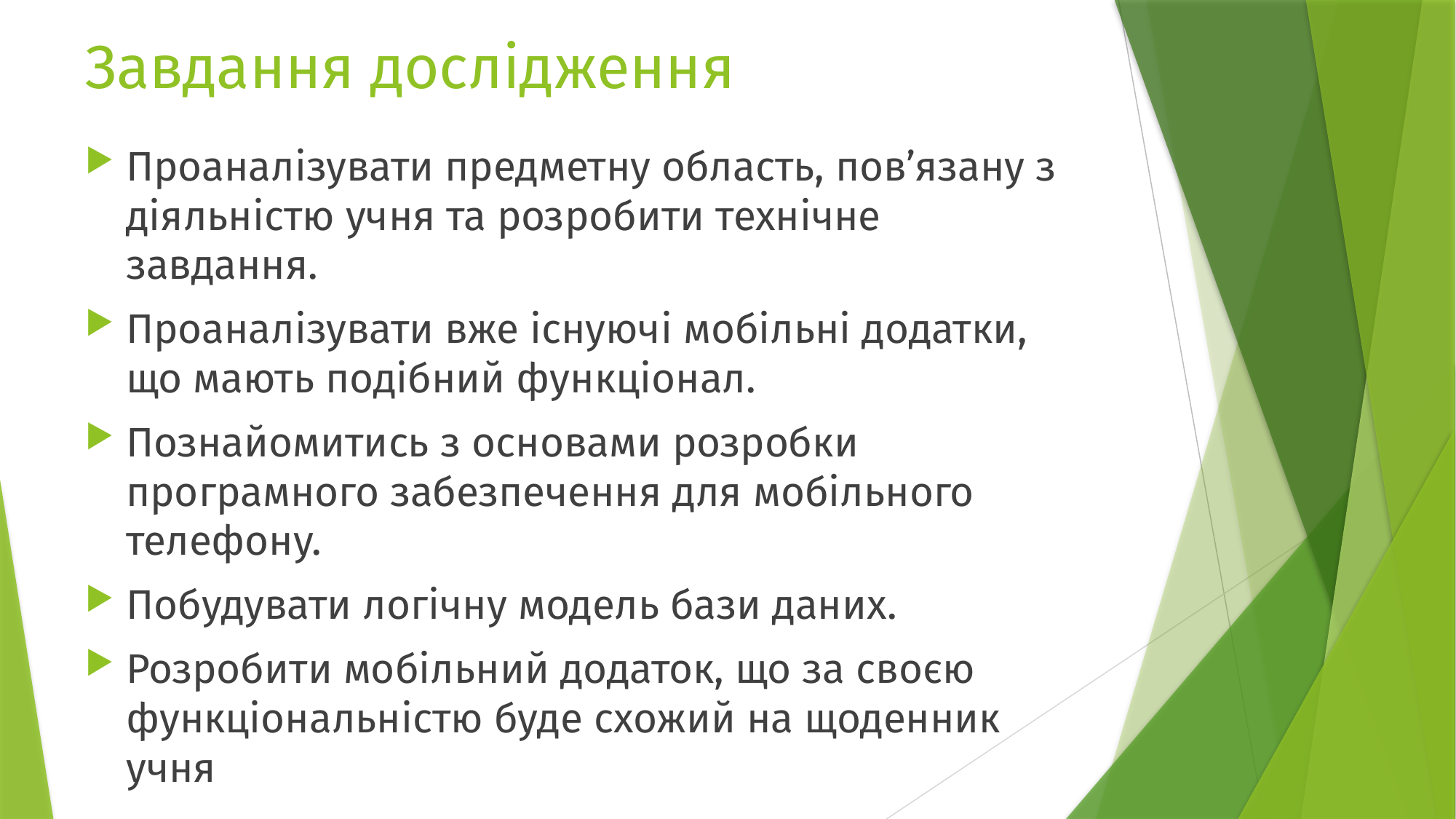

# Завдання дослідження
Проаналізувати предметну область, пов’язану з діяльністю учня та розробити технічне завдання.
Проаналізувати вже існуючі мобільні додатки, що мають подібний функціонал.
Познайомитись з основами розробки програмного забезпечення для мобільного телефону.
Побудувати логічну модель бази даних.
Розробити мобільний додаток, що за своєю функціональністю буде схожий на щоденник учня